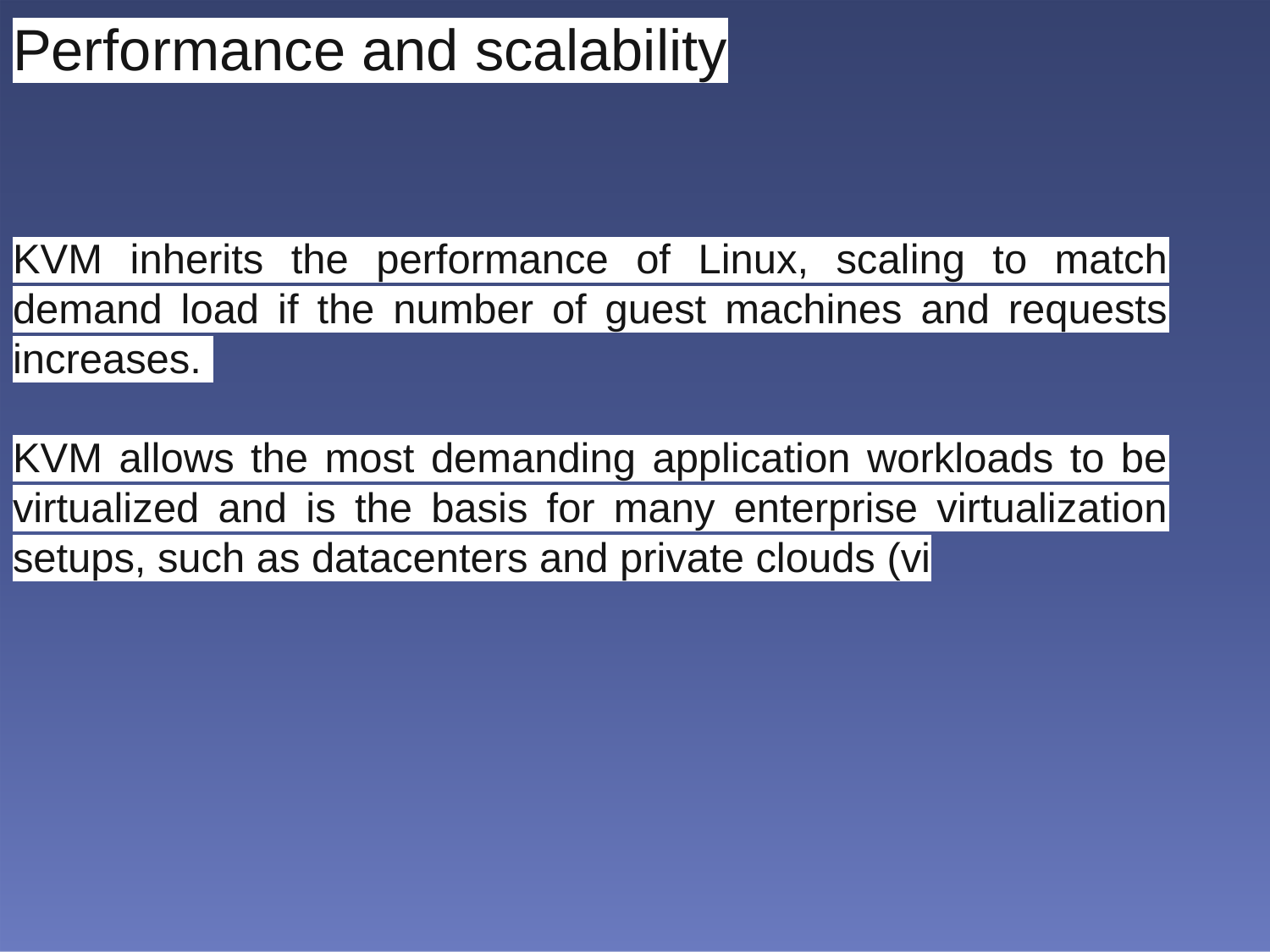

Performance and scalability

KVM inherits the performance of Linux, scaling to match demand load if the number of guest machines and requests increases.

KVM allows the most demanding application workloads to be virtualized and is the basis for many enterprise virtualization setups, such as datacenters and private clouds (vi